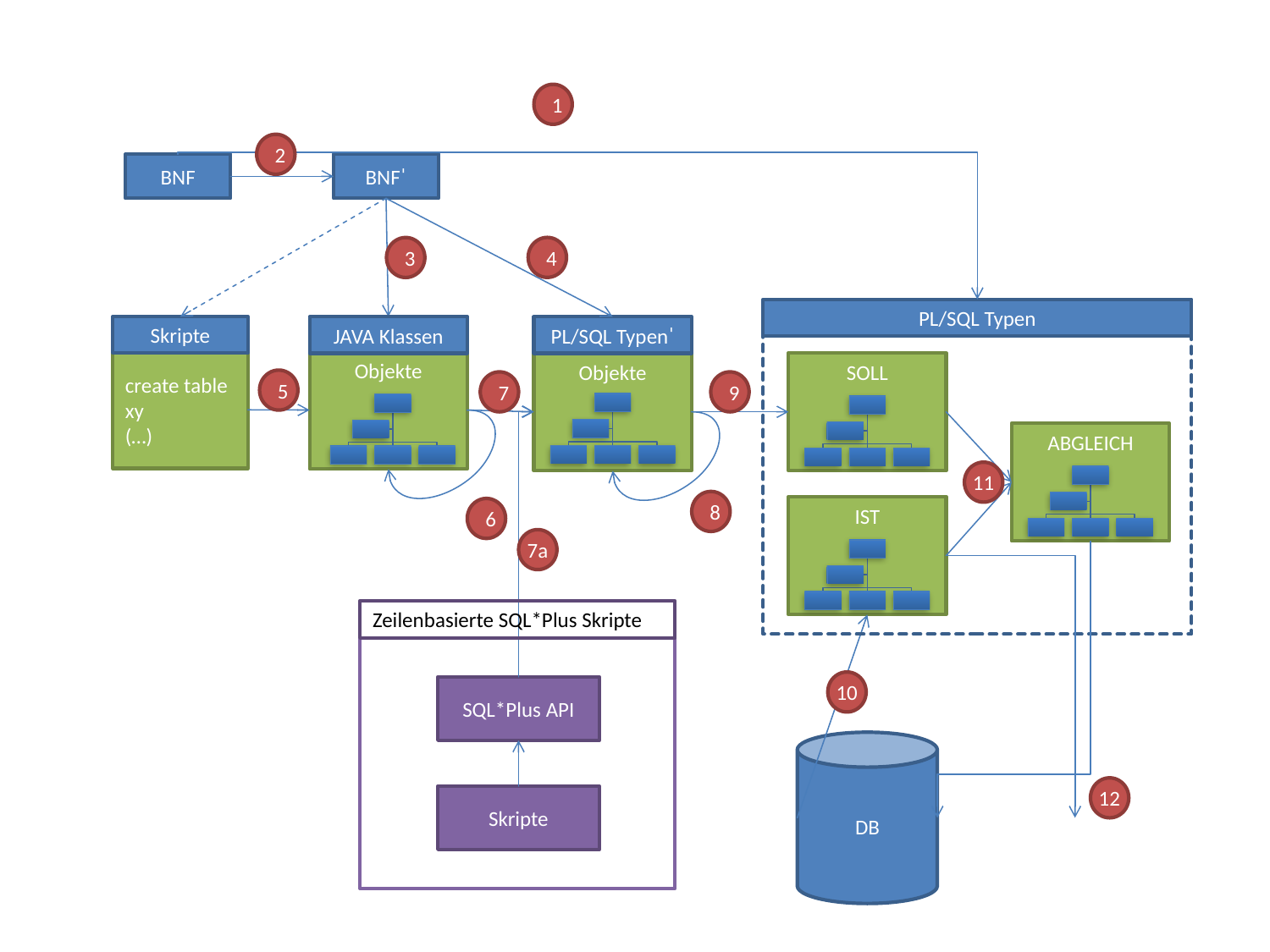

1
2
BNF
BNFˈ
4
3
PL/SQL Typen
Skripte
JAVA Klassen
PL/SQL Typenˈ

create table xy
(…)
Objekte
Objekte
SOLL
5
7
9

ABGLEICH

11
8
IST
6
7a

Zeilenbasierte SQL*Plus Skripte

10
SQL*Plus API
DB
12
Skripte